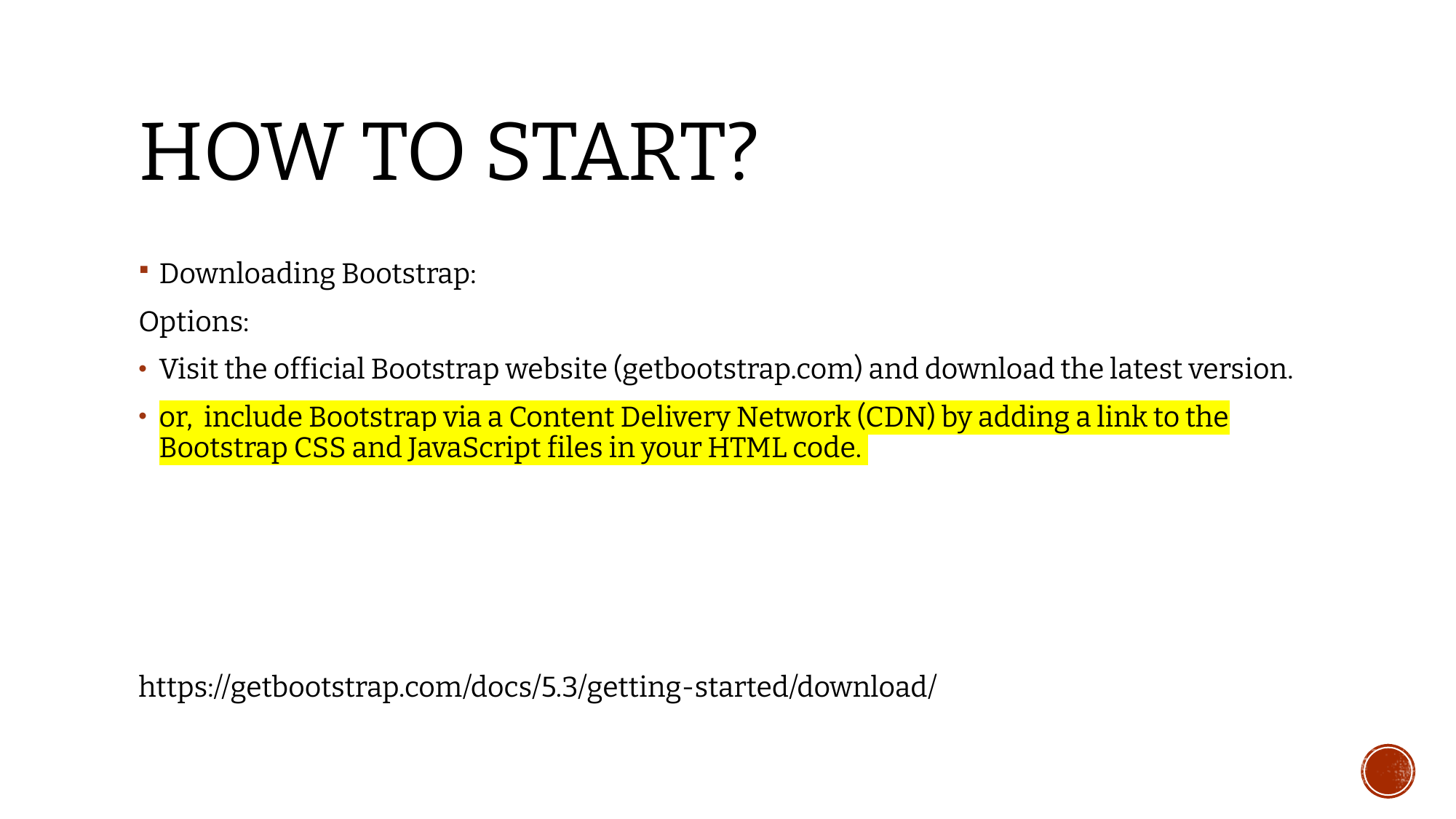

# How to start?
Downloading Bootstrap:
Options:
Visit the official Bootstrap website (getbootstrap.com) and download the latest version.
or,  include Bootstrap via a Content Delivery Network (CDN) by adding a link to the Bootstrap CSS and JavaScript files in your HTML code.

https://getbootstrap.com/docs/5.3/getting-started/download/